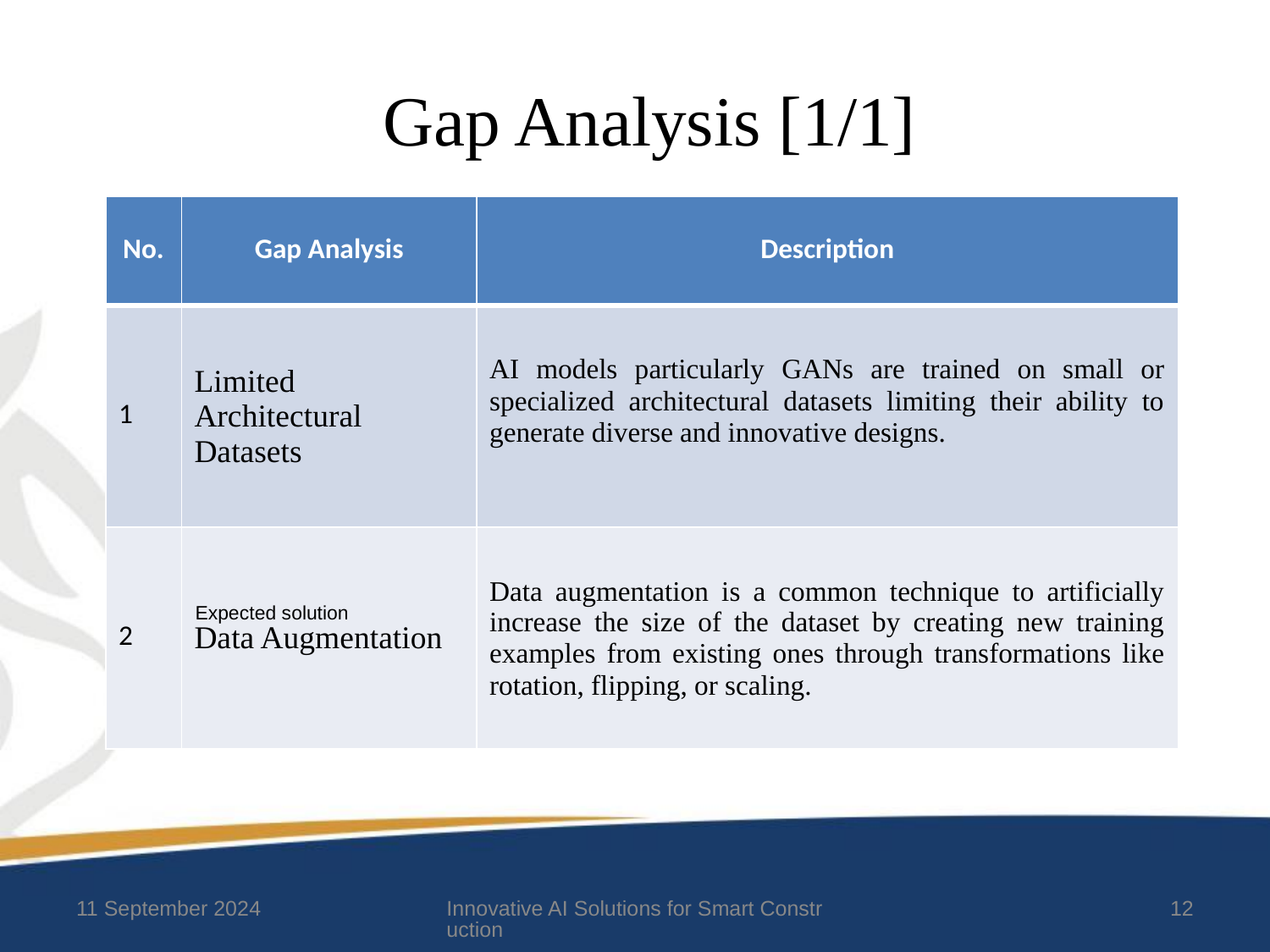

# Gap Analysis [1/1]
| No. | Gap Analysis | Description |
| --- | --- | --- |
| 1 | Limited Architectural Datasets | AI models particularly GANs are trained on small or specialized architectural datasets limiting their ability to generate diverse and innovative designs. |
| 2 | Data Augmentation | Data augmentation is a common technique to artificially increase the size of the dataset by creating new training examples from existing ones through transformations like rotation, flipping, or scaling. |
Expected solution
11 September 2024
Innovative AI Solutions for Smart Construction
12